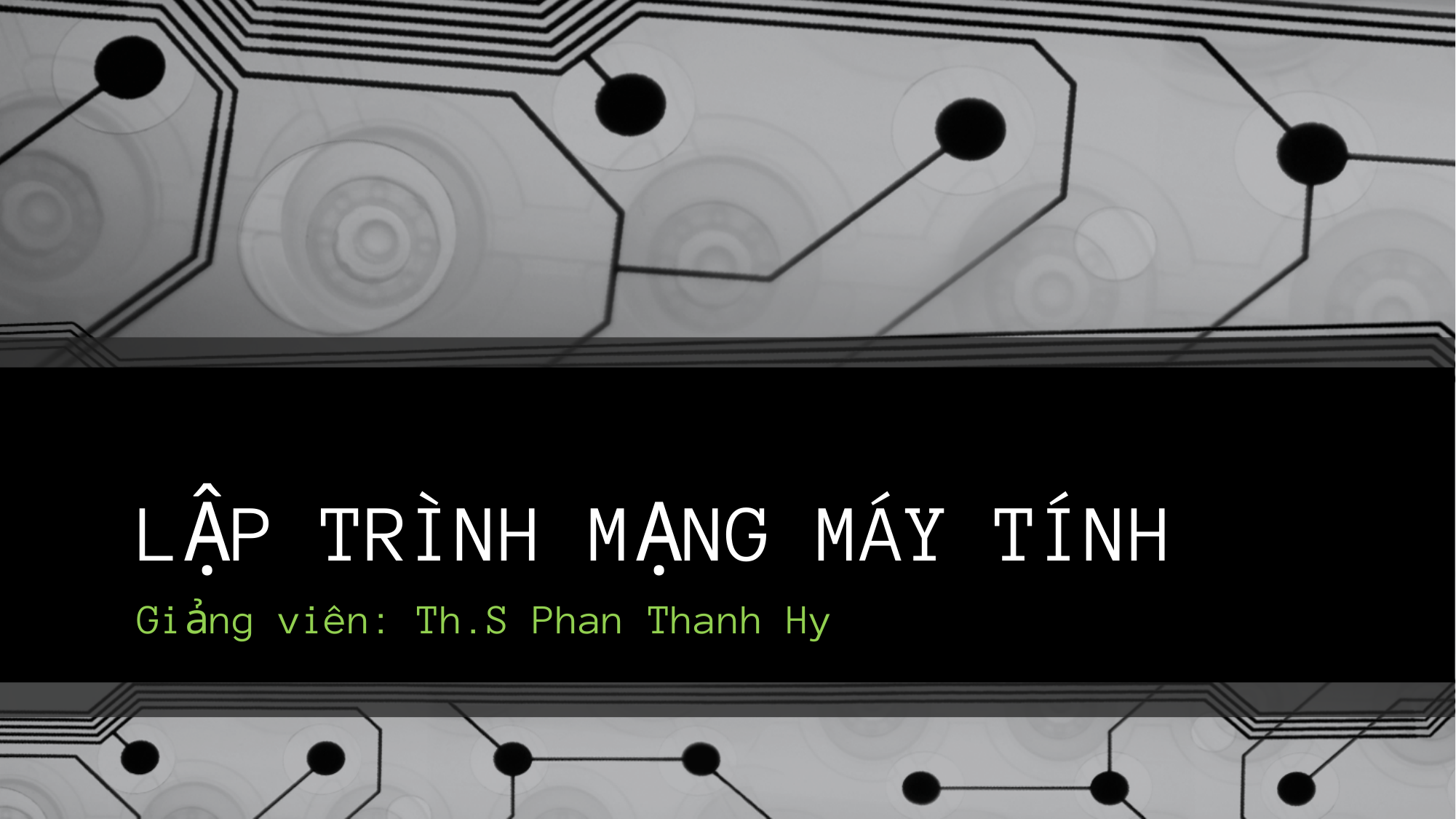

# LẬP TRÌNH MẠNG MÁY TÍNH
Giảng viên: Th.S Phan Thanh Hy